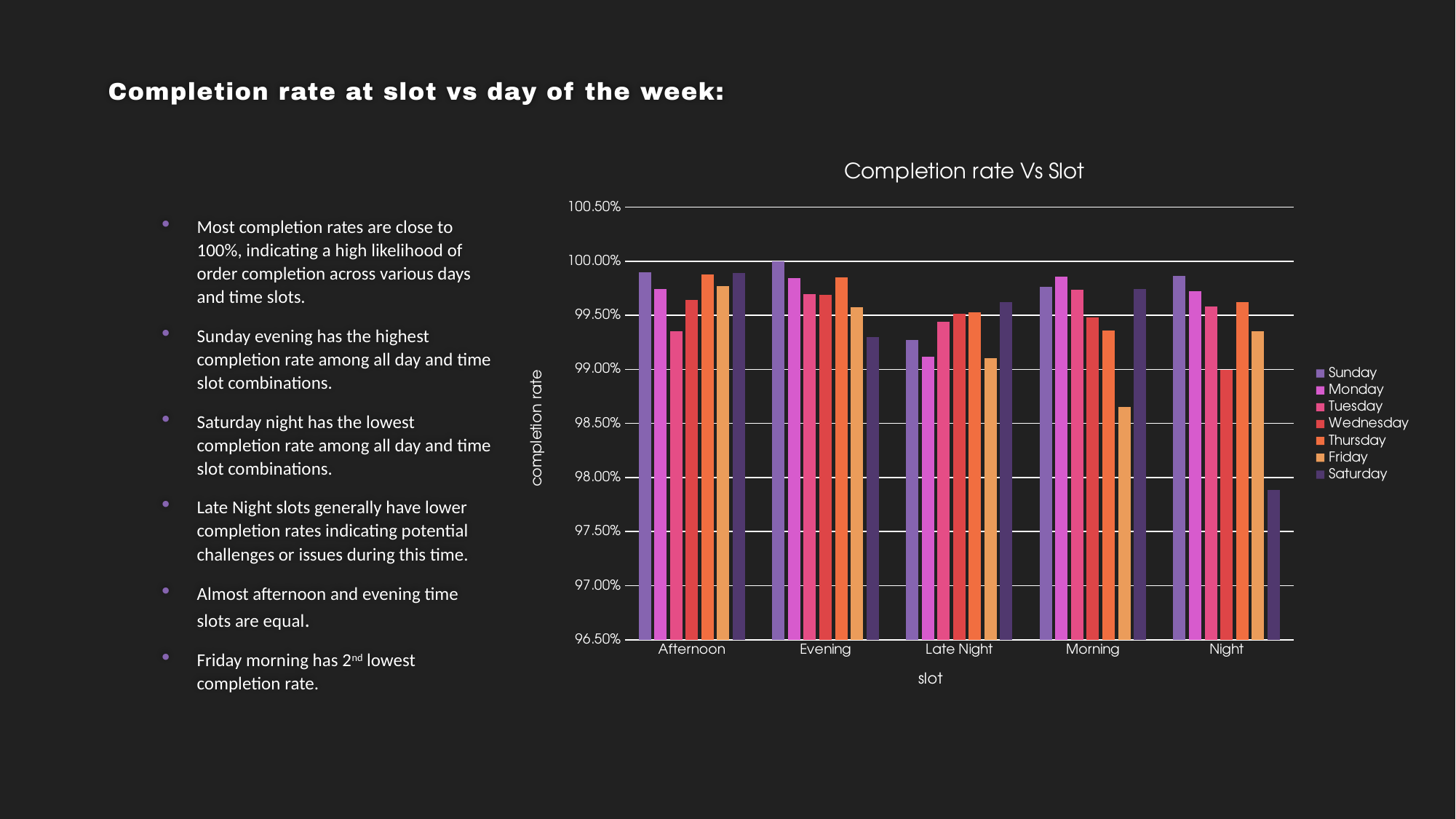

# Completion rate at slot vs day of the week:

### Chart: Completion rate Vs Slot

| Category | Sunday | Monday | Tuesday | Wednesday | Thursday | Friday | Saturday |
|---|---|---|---|---|---|---|---|
| Afternoon | 0.9989658738366081 | 0.9974160206718347 | 0.9934980494148244 | 0.9964200477326969 | 0.9987593052109182 | 0.9976905311778291 | 0.9988938053097345 |
| Evening | 1.0 | 0.9984591679506933 | 0.9969465648854962 | 0.9968701095461658 | 0.9985052316890882 | 0.9957203994293866 | 0.9929775280898876 |
| Late Night | 0.9927536231884058 | 0.9911504424778761 | 0.994413407821229 | 0.9951690821256038 | 0.9953051643192489 | 0.9910714285714286 | 0.9962121212121212 |
| Morning | 0.9976498237367802 | 0.9985935302390999 | 0.9973684210526316 | 0.9948253557567918 | 0.993581514762516 | 0.9865229110512129 | 0.9974126778783958 |
| Night | 0.9986595174262735 | 0.9972413793103448 | 0.99581589958159 | 0.9899856938483548 | 0.9962264150943396 | 0.9935064935064936 | 0.9788639365918098 |
Most completion rates are close to 100%, indicating a high likelihood of order completion across various days and time slots.
Sunday evening has the highest completion rate among all day and time slot combinations.
Saturday night has the lowest completion rate among all day and time slot combinations.
Late Night slots generally have lower completion rates indicating potential challenges or issues during this time.
Almost afternoon and evening time slots are equal.
Friday morning has 2nd lowest completion rate.